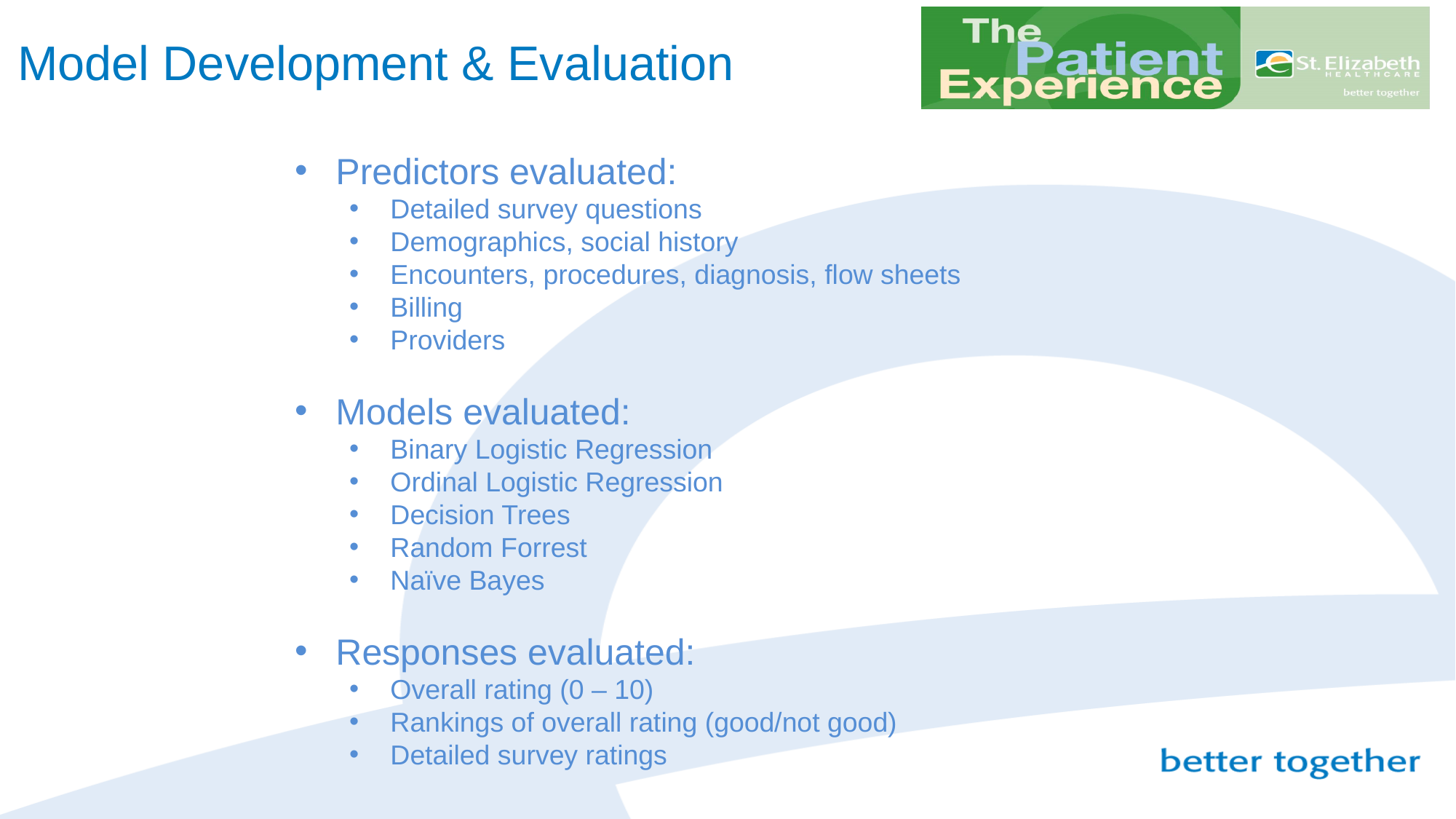

# Model Development & Evaluation

Predictors evaluated:
Detailed survey questions
Demographics, social history
Encounters, procedures, diagnosis, flow sheets
Billing
Providers

Models evaluated:
Binary Logistic Regression
Ordinal Logistic Regression
Decision Trees
Random Forrest
Naïve Bayes

Responses evaluated:
Overall rating (0 – 10)
Rankings of overall rating (good/not good)
Detailed survey ratings